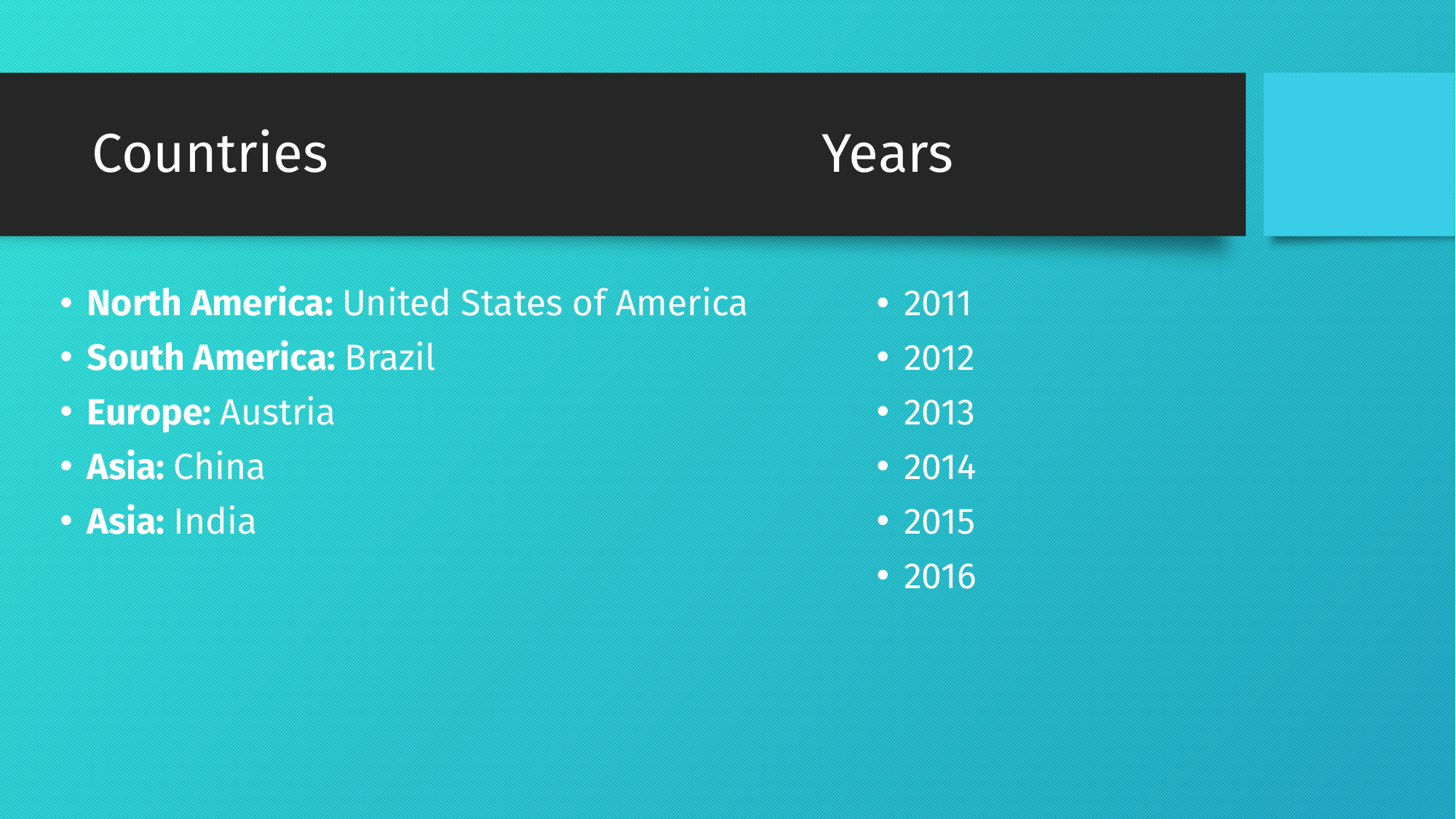

# Countries                                  Years
North America: United States of America
South America: Brazil
Europe: Austria
Asia: China
Asia: India

2011
2012
2013
2014
2015
2016